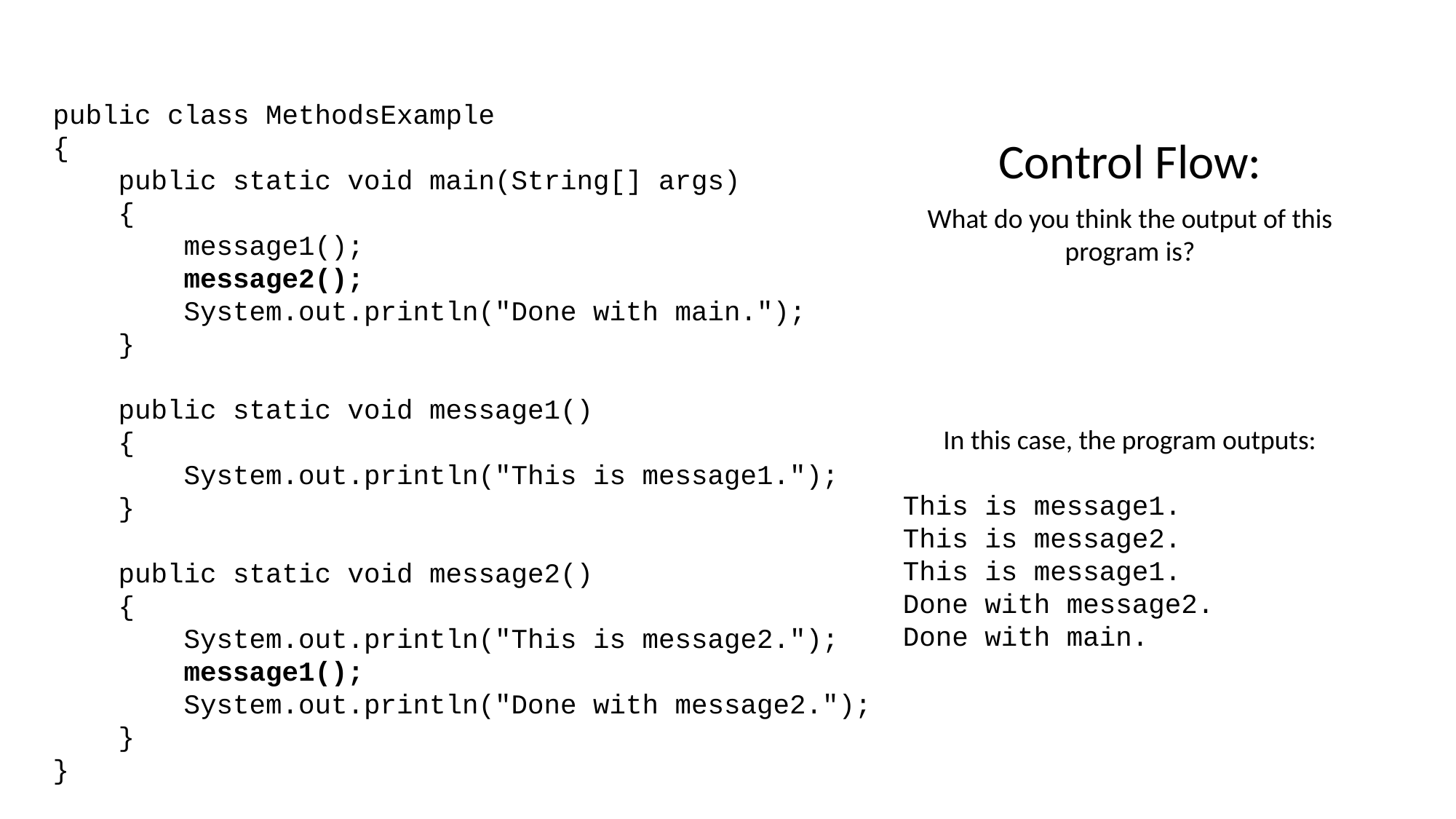

public class MethodsExample
{
    public static void main(String[] args)
    {
        message1();
        message2();
        System.out.println("Done with main.");
    }

    public static void message1()
    {
        System.out.println("This is message1.");
    }

    public static void message2()
    {
        System.out.println("This is message2.");
        message1();
        System.out.println("Done with message2.");
    }
}

Control Flow:
What do you think the output of this program is?
In this case, the program outputs:

This is message1.
This is message2.
This is message1.
Done with message2.
Done with main.